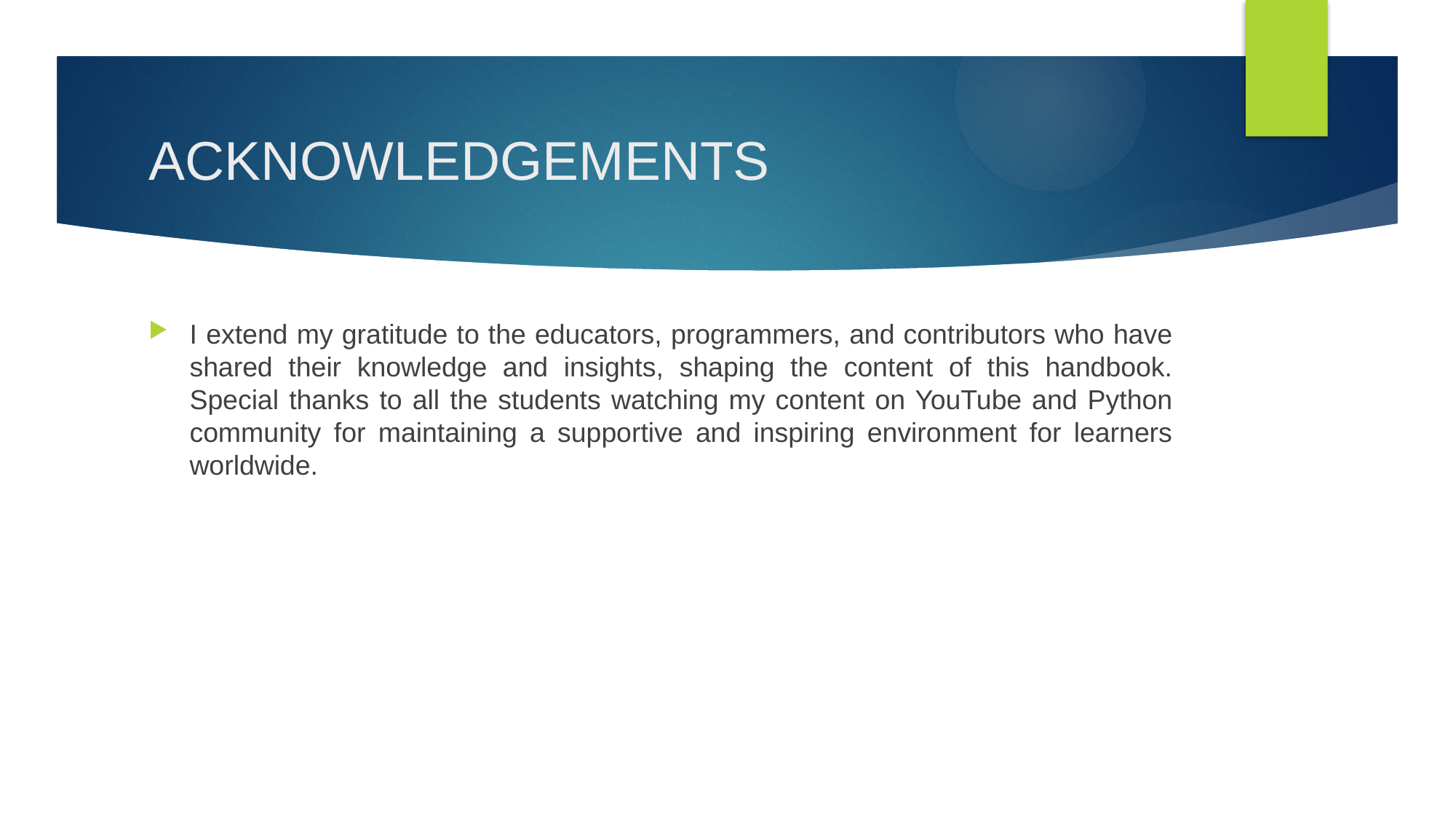

# ACKNOWLEDGEMENTS
I extend my gratitude to the educators, programmers, and contributors who have shared their knowledge and insights, shaping the content of this handbook. Special thanks to all the students watching my content on YouTube and Python community for maintaining a supportive and inspiring environment for learners worldwide.